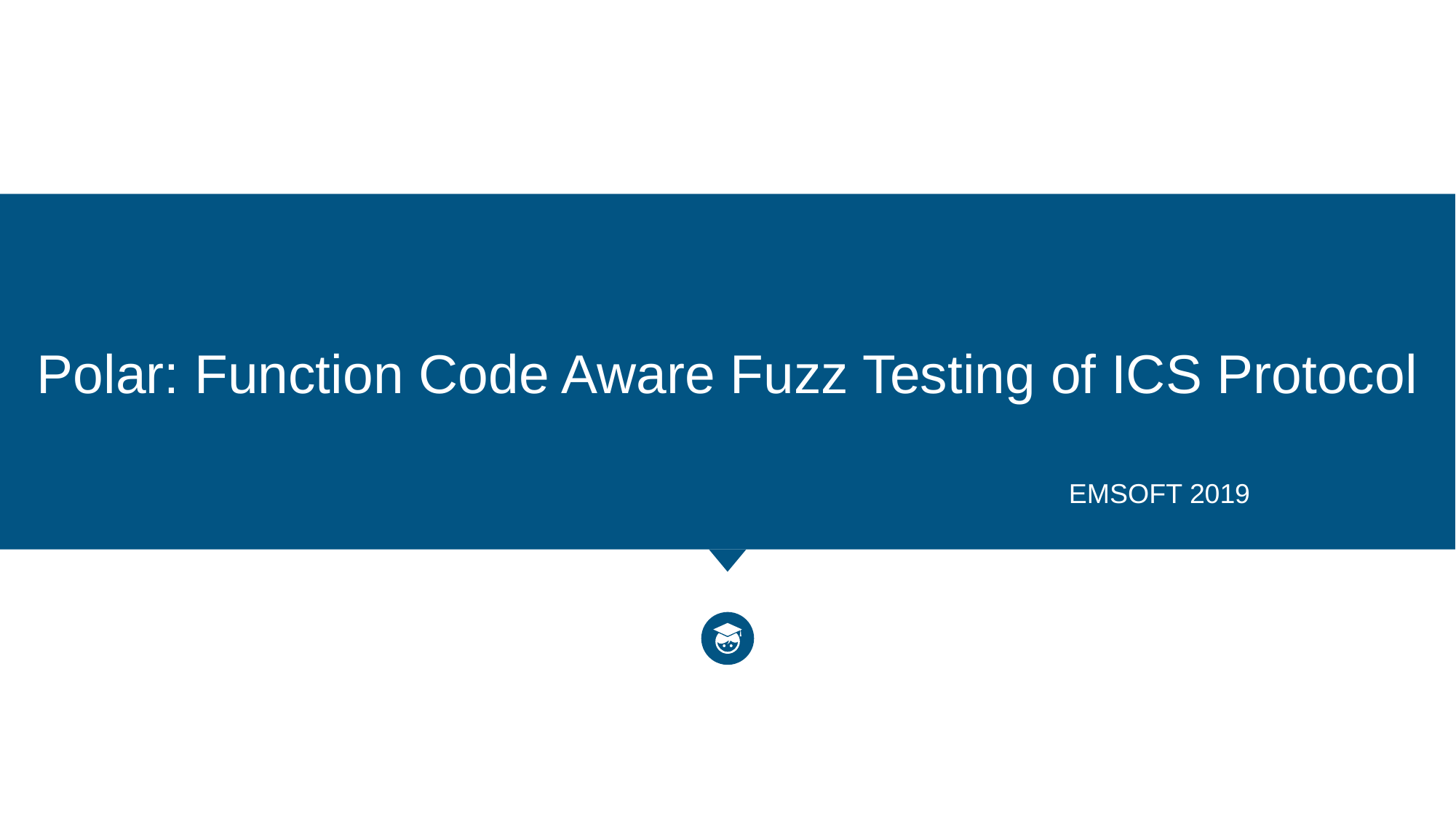

Polar: Function Code Aware Fuzz Testing of ICS Protocol
EMSOFT 2019